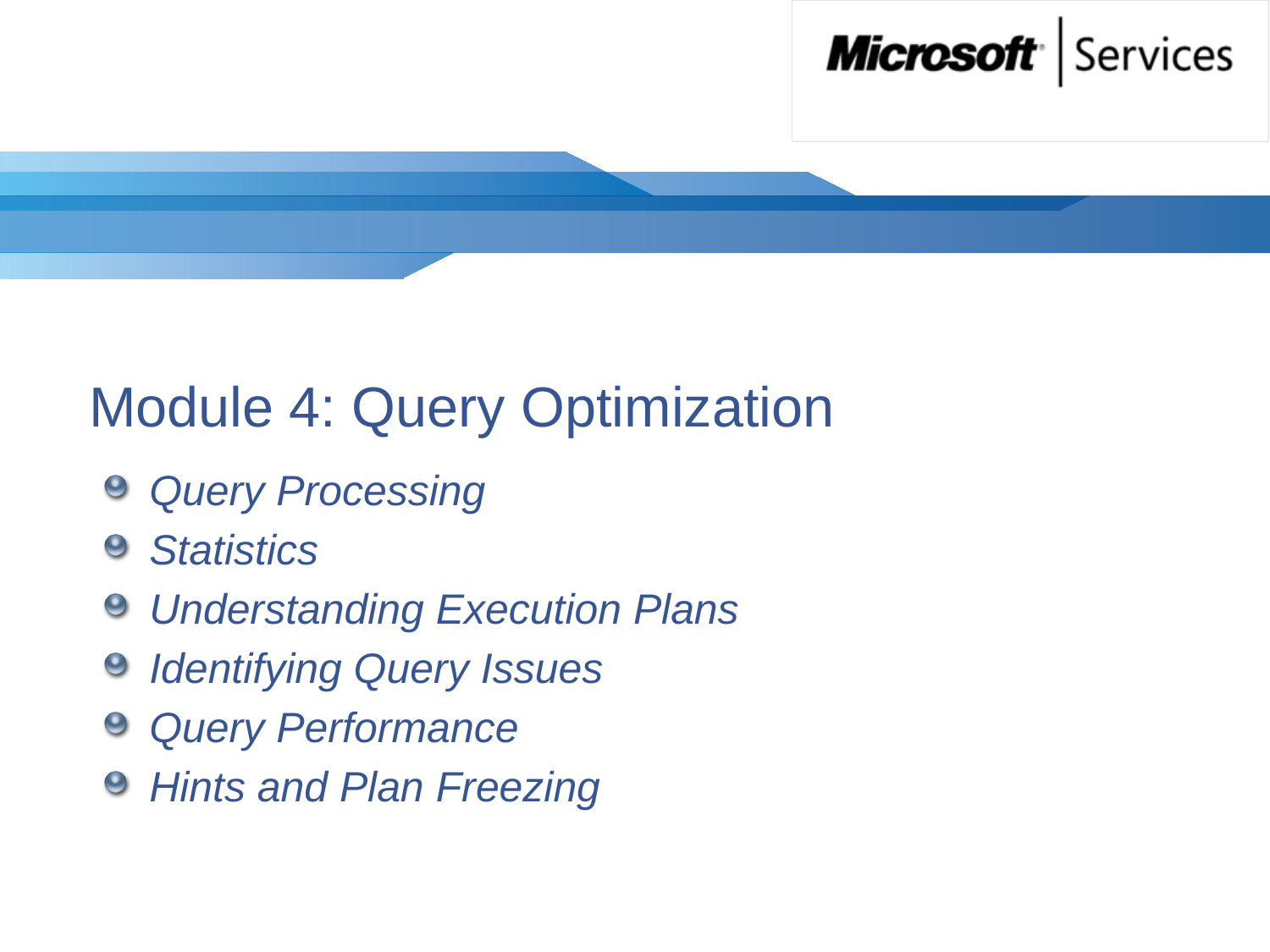

# Module 4: Query Optimization
Query Processing
Statistics
Understanding Execution Plans
Identifying Query Issues
Query Performance
Hints and Plan Freezing